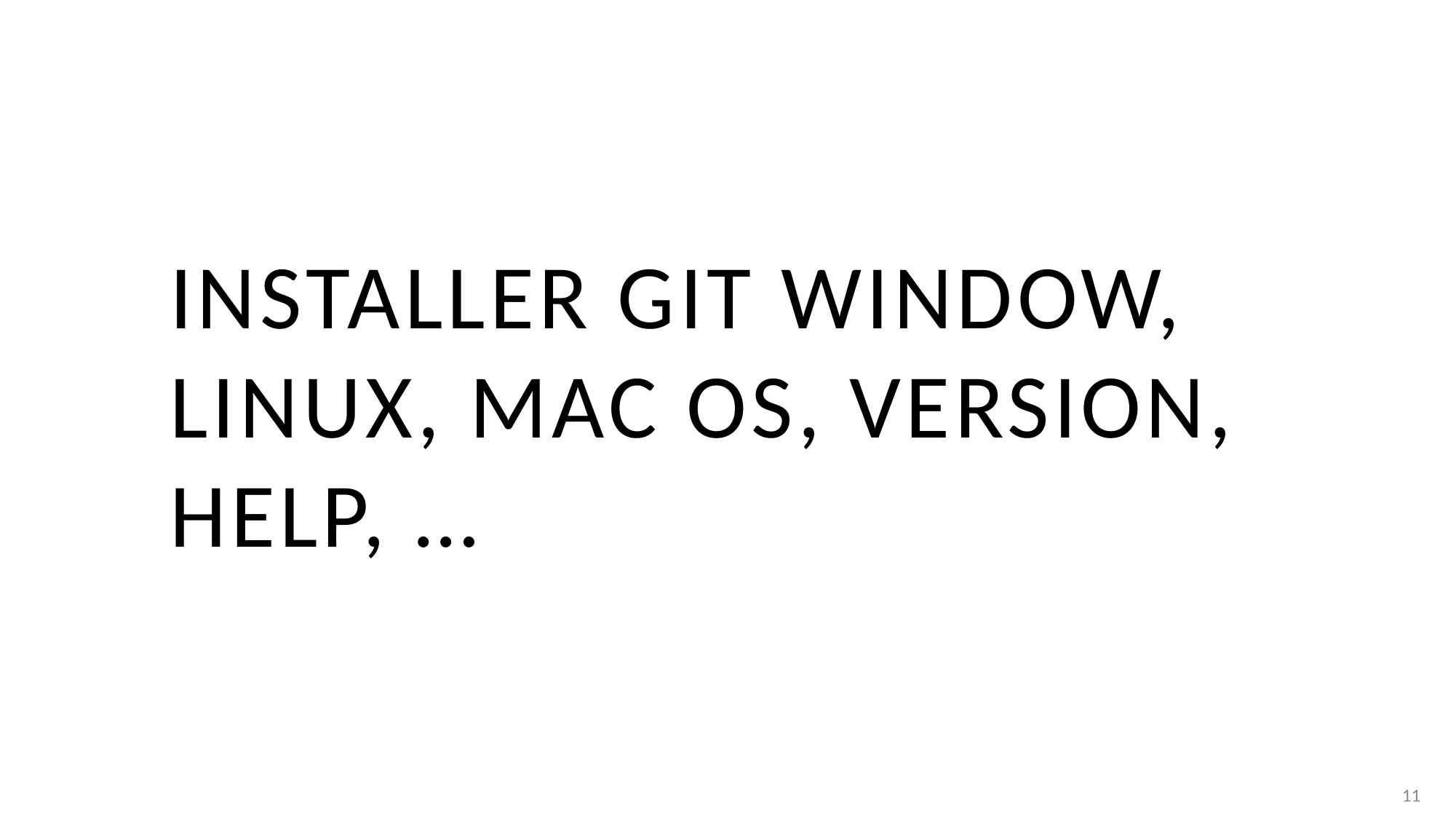

# Installer git window, linux, Mac OS, version, HELP, …
11